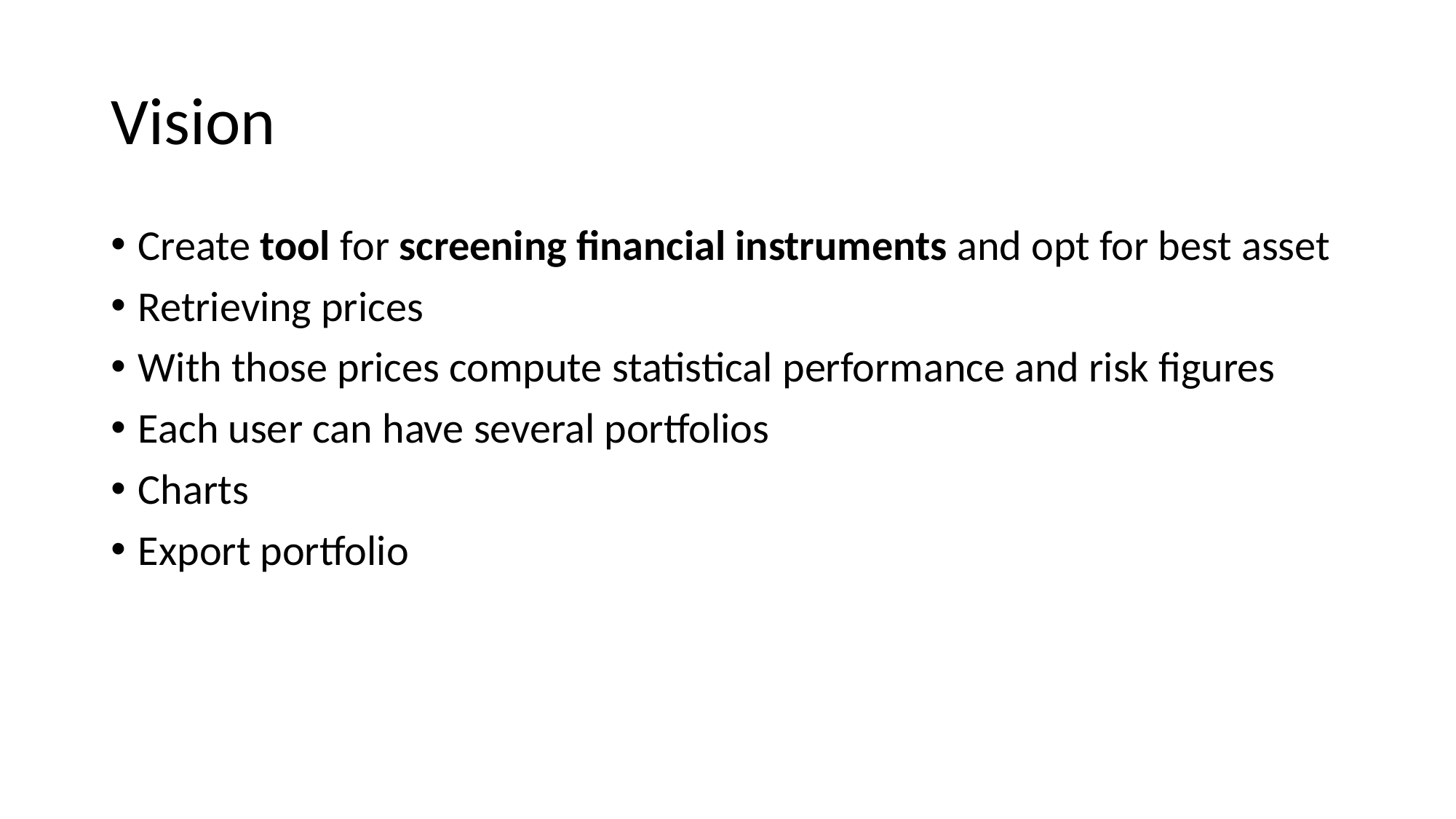

# Vision
Create tool for screening financial instruments and opt for best asset
Retrieving prices
With those prices compute statistical performance and risk figures
Each user can have several portfolios
Charts
Export portfolio